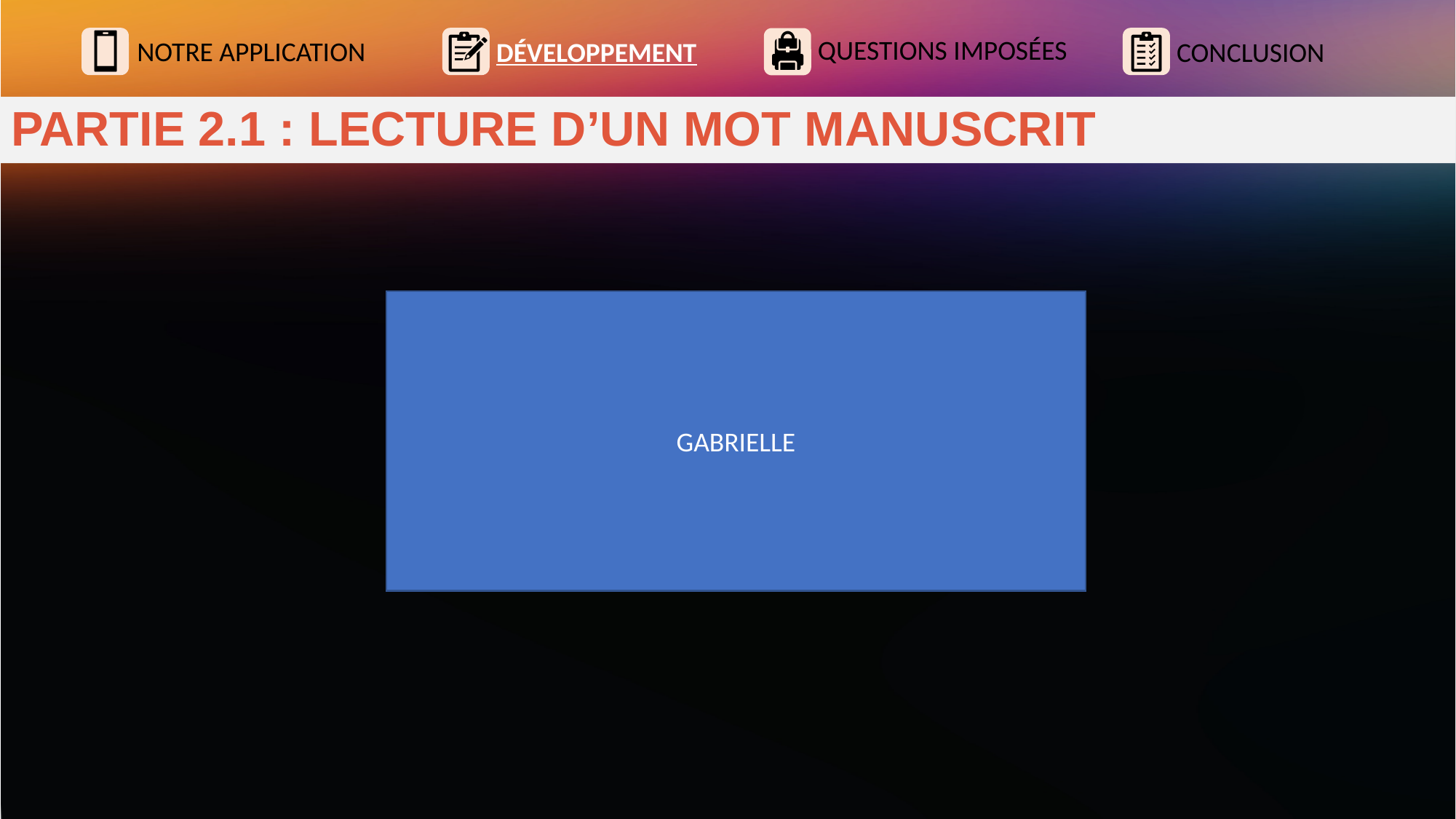

# PARTIE 2.1 : LECTURE D’UN MOT MANUSCRIT
GABRIELLE